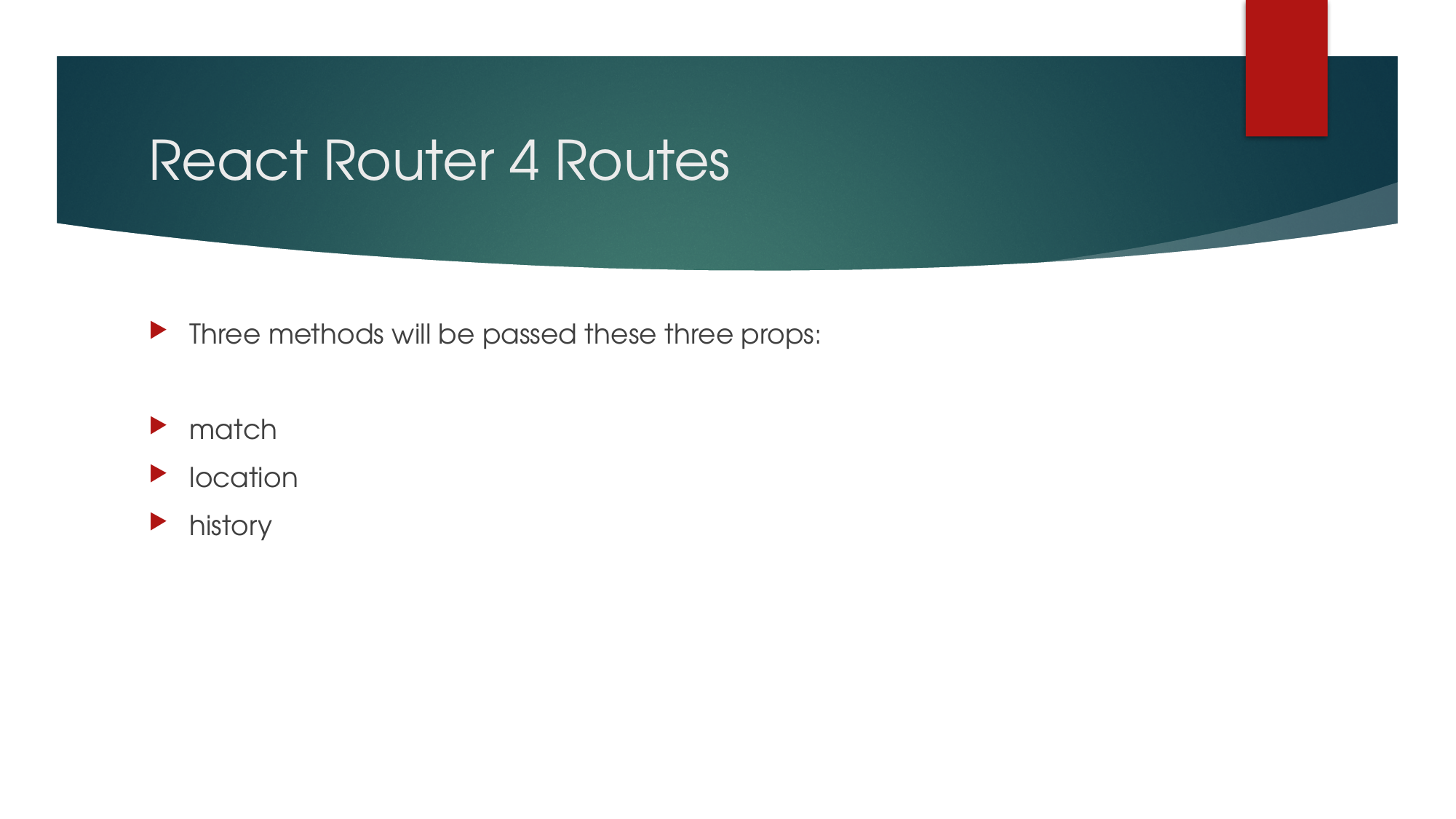

# React Router 4 Routes
Three methods will be passed these three props:

match
location
history